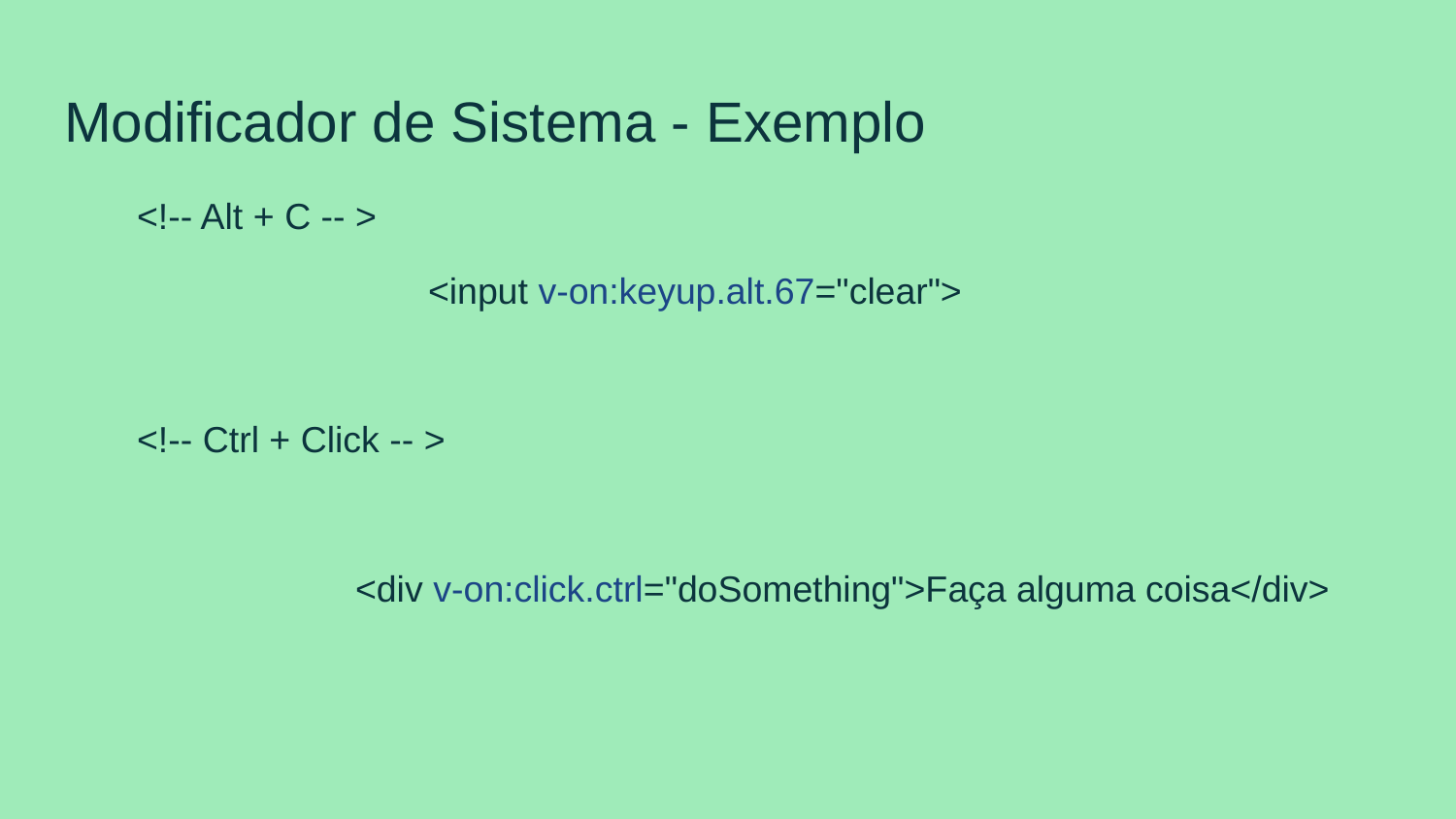

# Modificador de Sistema - Exemplo
<!-- Alt + C -- >
<input v-on:keyup.alt.67="clear">

<!-- Ctrl + Click -- >

<div v-on:click.ctrl="doSomething">Faça alguma coisa</div>